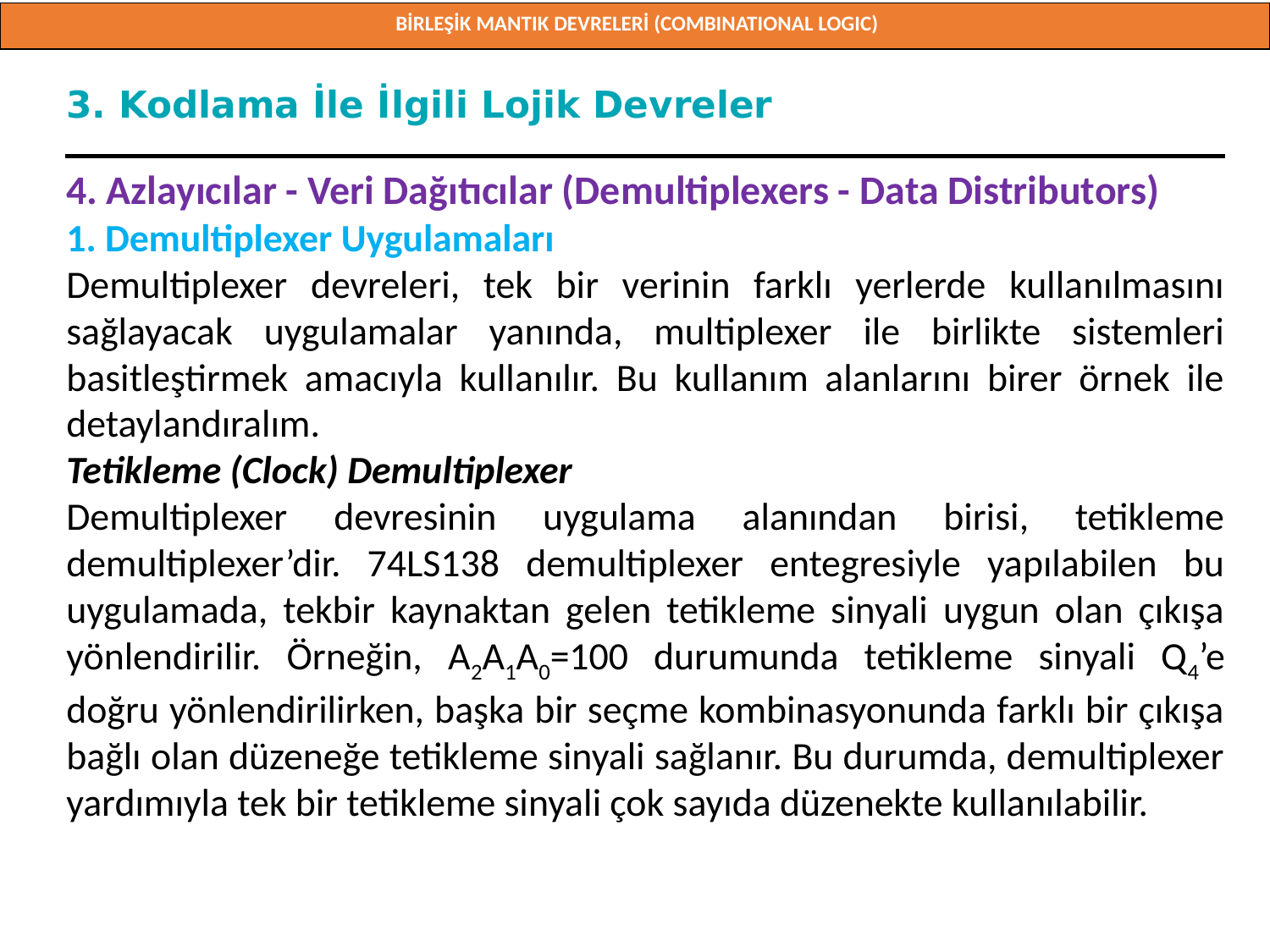

BİRLEŞİK MANTIK DEVRELERİ (COMBINATIONAL LOGIC)

Doç. Dr. Orhan ER
3. Kodlama İle İlgili Lojik Devreler
4. Azlayıcılar - Veri Dağıtıcılar (Demultiplexers - Data Distributors)
1. Demultiplexer Uygulamaları
Demultiplexer devreleri, tek bir verinin farklı yerlerde kullanılmasını sağlayacak uygulamalar yanında, multiplexer ile birlikte sistemleri basitleştirmek amacıyla kullanılır. Bu kullanım alanlarını birer örnek ile detaylandıralım.
Tetikleme (Clock) Demultiplexer
Demultiplexer devresinin uygulama alanından birisi, tetikleme demultiplexer’dir. 74LS138 demultiplexer entegresiyle yapılabilen bu uygulamada, tekbir kaynaktan gelen tetikleme sinyali uygun olan çıkışa yönlendirilir. Örneğin, A2A1A0=100 durumunda tetikleme sinyali Q4’e doğru yönlendirilirken, başka bir seçme kombinasyonunda farklı bir çıkışa bağlı olan düzeneğe tetikleme sinyali sağlanır. Bu durumda, demultiplexer yardımıyla tek bir tetikleme sinyali çok sayıda düzenekte kullanılabilir.

Doç. Dr. Orhan ER